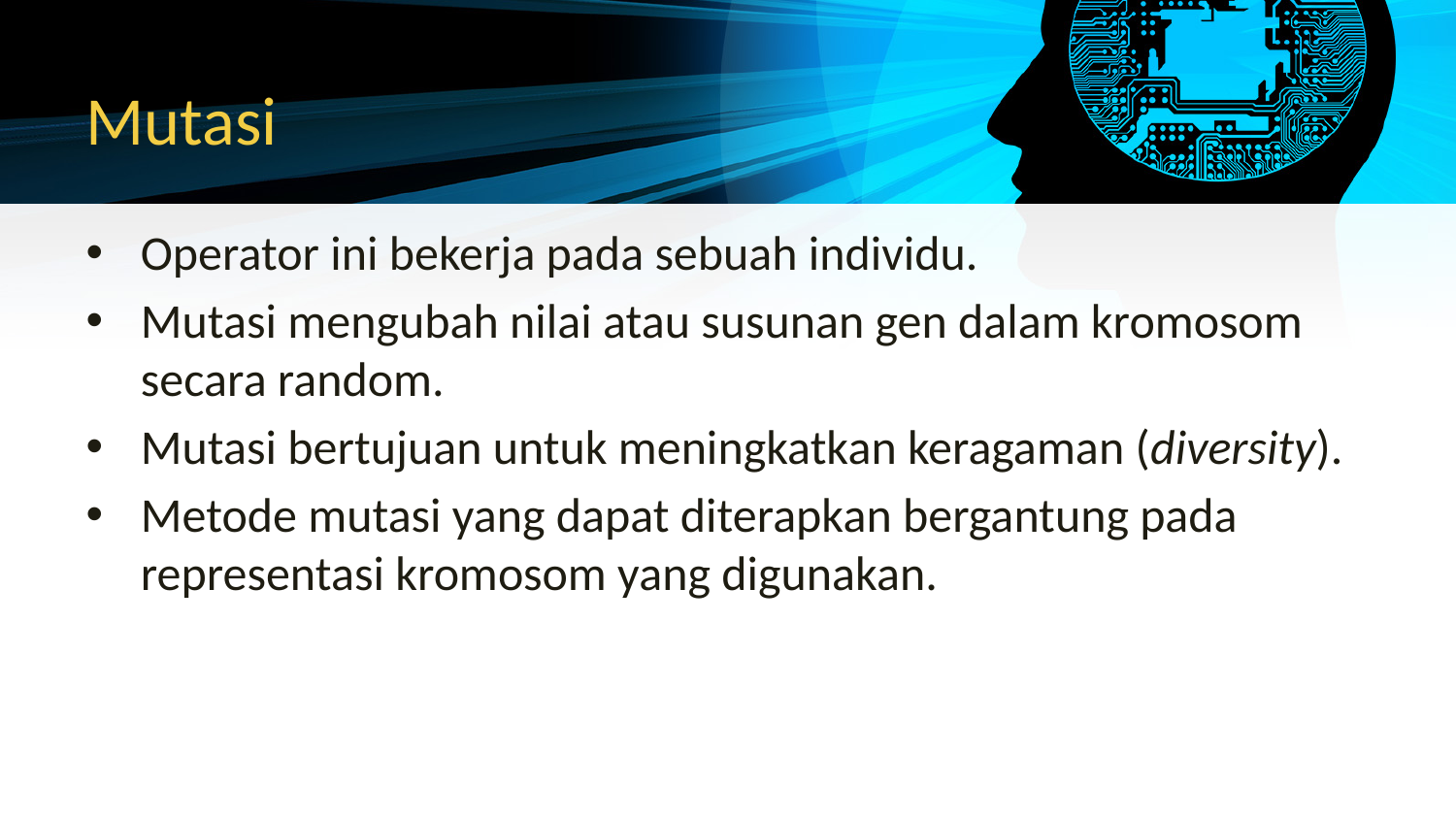

# Mutasi
Operator ini bekerja pada sebuah individu.
Mutasi mengubah nilai atau susunan gen dalam kromosom secara random.
Mutasi bertujuan untuk meningkatkan keragaman (diversity).
Metode mutasi yang dapat diterapkan bergantung pada representasi kromosom yang digunakan.